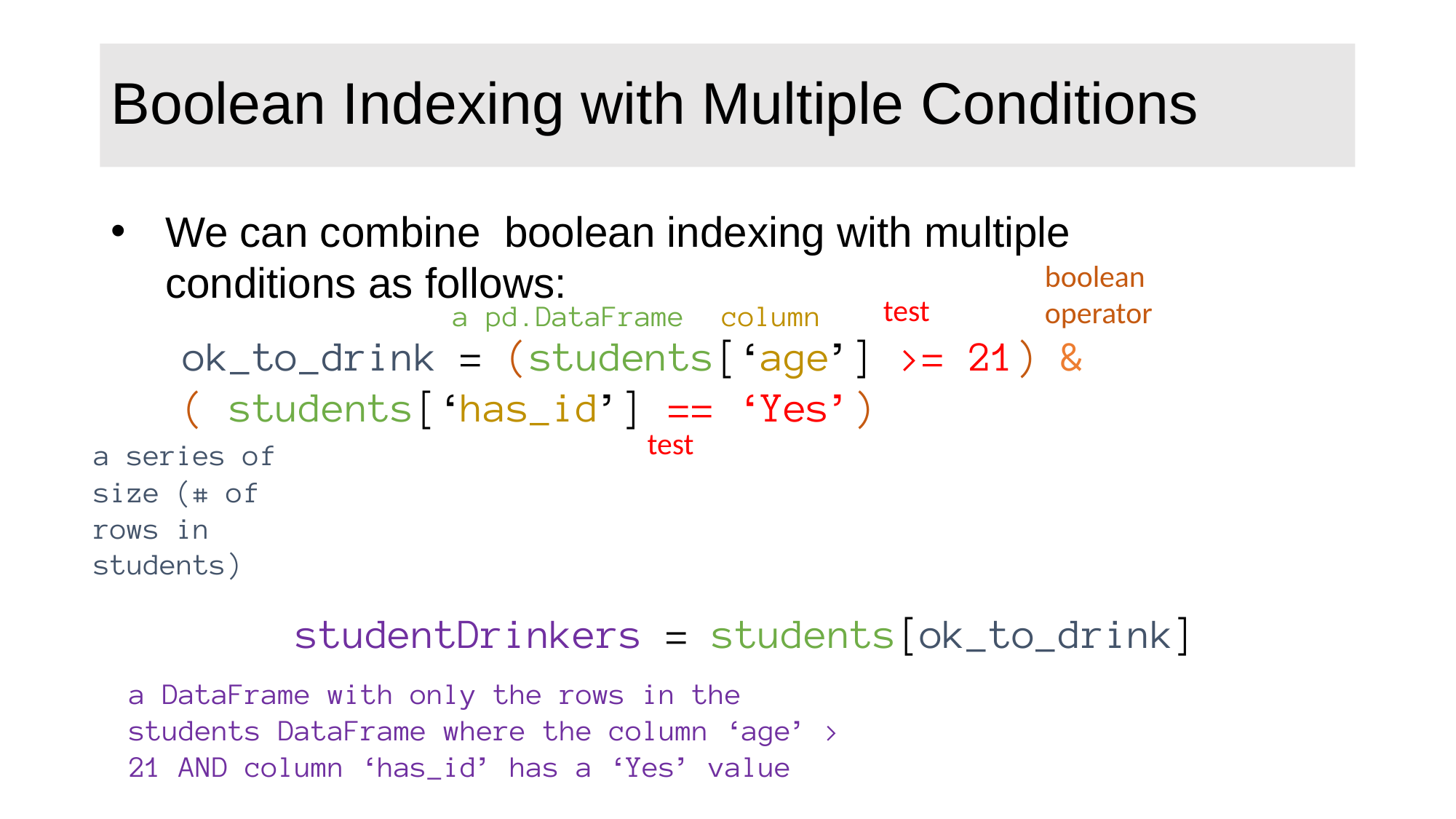

# Boolean Indexing with Multiple Conditions

We can combine  boolean indexing with multiple conditions as follows:

boolean operator
test
a pd.DataFrame
column
ok_to_drink = (students[‘age’] >= 21) & ( students[‘has_id’] == ‘Yes’)
test
a series of size (# of rows in students)
studentDrinkers = students[ok_to_drink]
a DataFrame with only the rows in the students DataFrame where the column ‘age’ > 21 AND column ‘has_id’ has a ‘Yes’ value